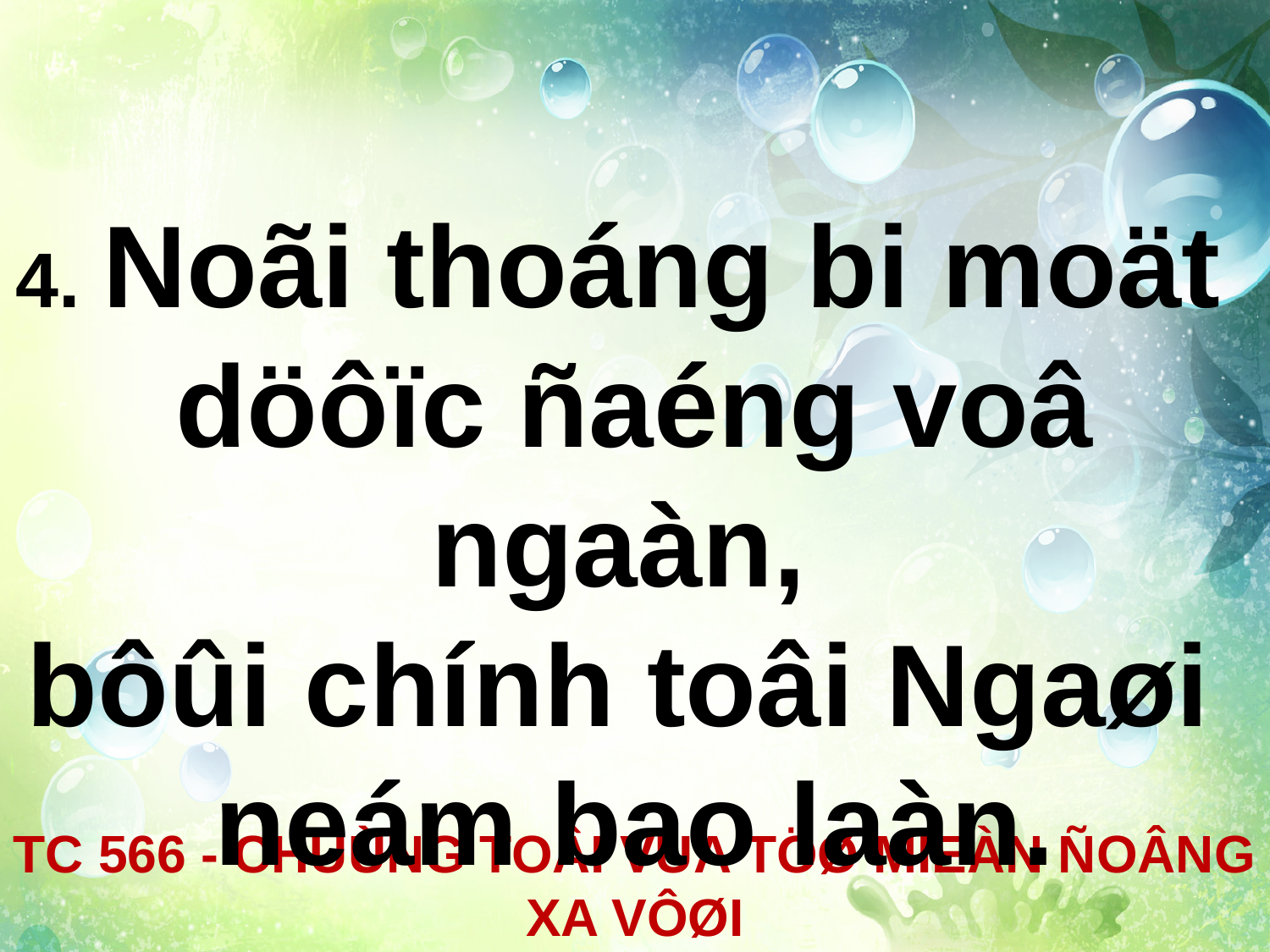

4. Noãi thoáng bi moät
döôïc ñaéng voâ ngaàn,
bôûi chính toâi Ngaøi
neám bao laàn.
TC 566 - CHUÙNG TOÂI VUA TÖØ MIEÀN ÑOÂNG XA VÔØI